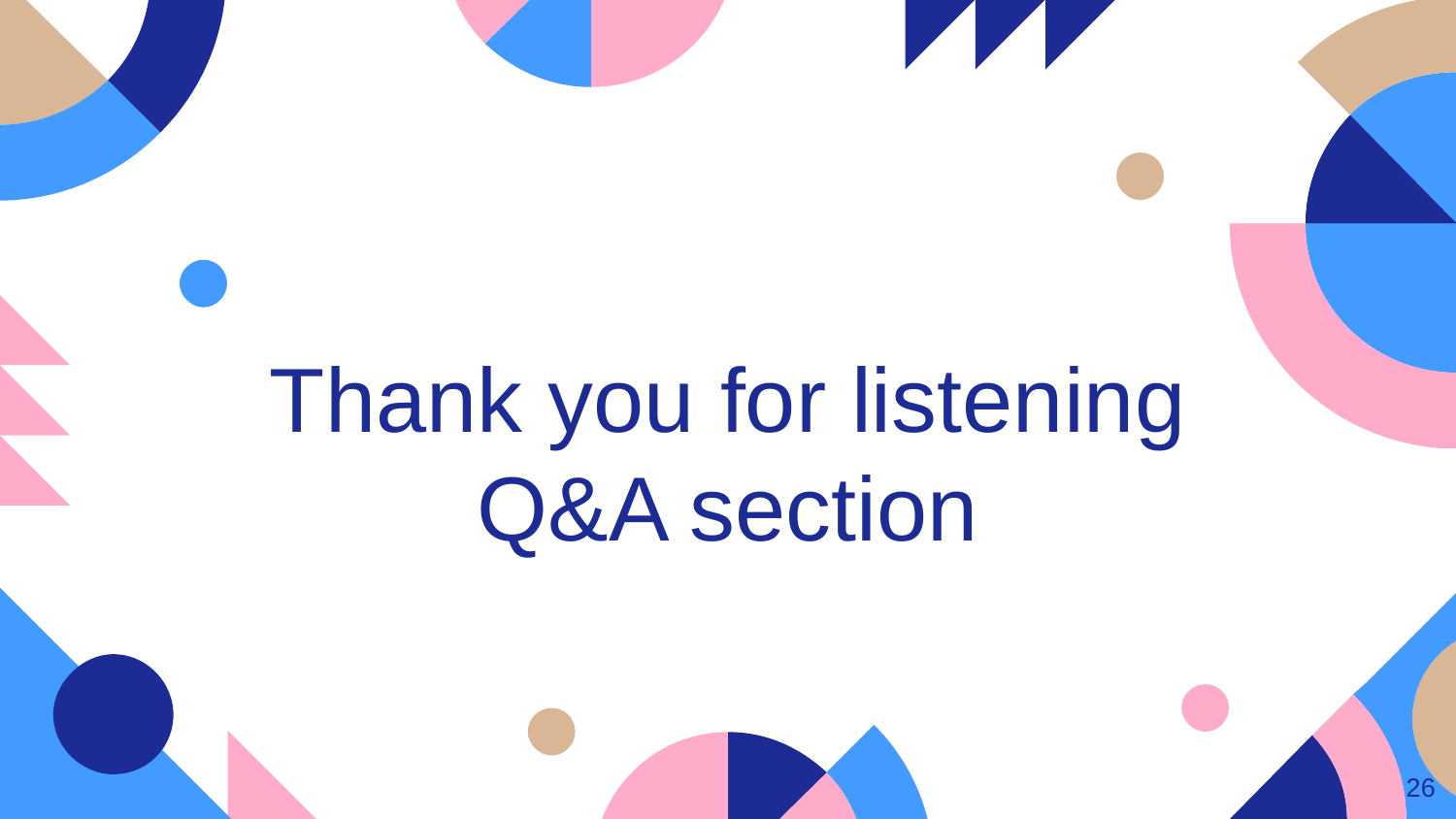

# Thank you for listening
Q&A section
26